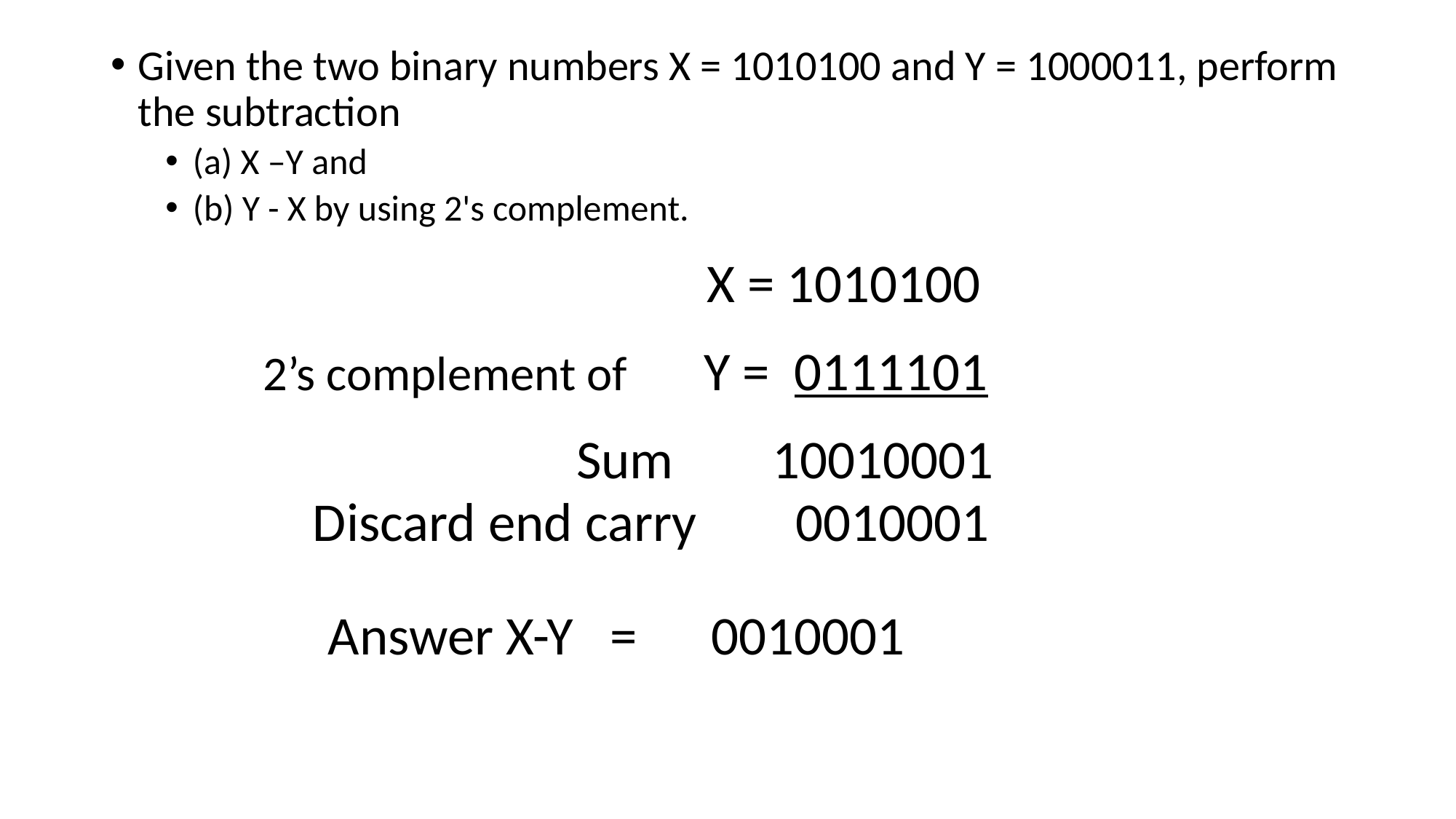

Given the two binary numbers X = 1010100 and Y = 1000011, perform the subtraction
(a) X –Y and
(b) Y - X by using 2's complement.
X = 1010100
2’s complement of       Y =  0111101
Sum        10010001
Discard end carry        0010001
Answer X-Y   =      0010001